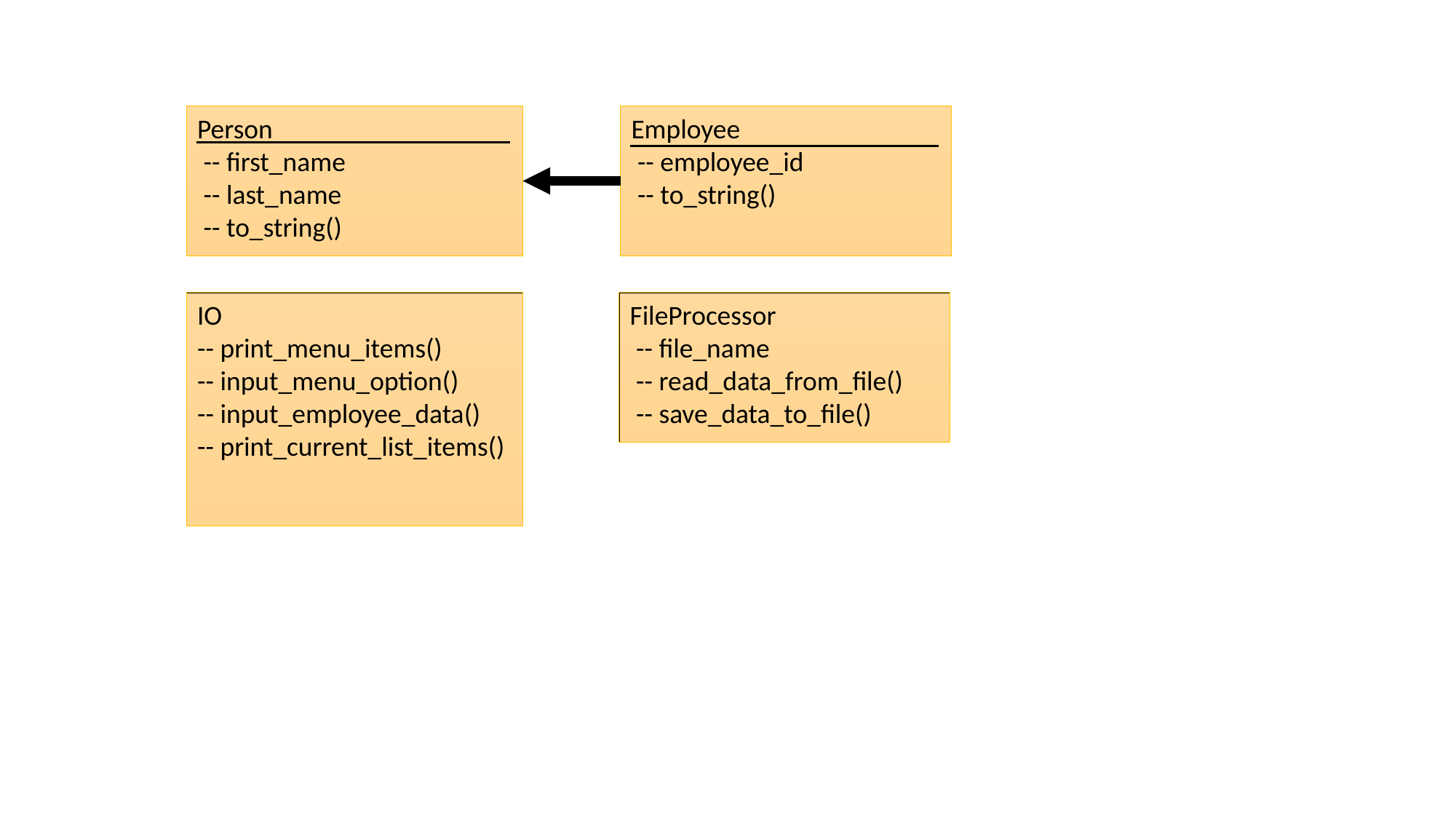

Person
 -- first_name
 -- last_name
 -- to_string()
Employee
 -- employee_id
 -- to_string()
IO
-- print_menu_items()
-- input_menu_option()
-- input_employee_data()
-- print_current_list_items()

FileProcessor
 -- file_name
 -- read_data_from_file()
 -- save_data_to_file()